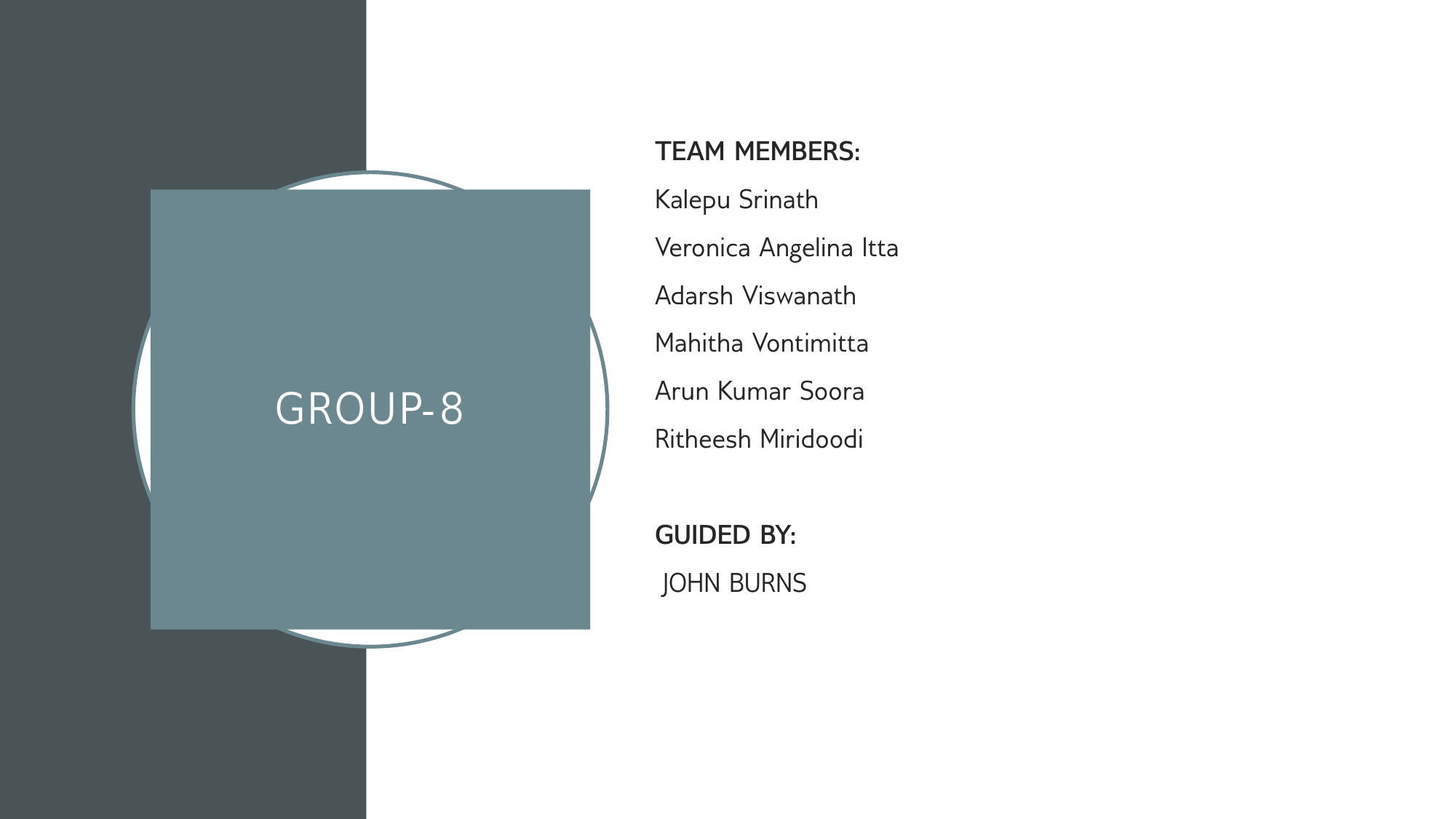

TEAM MEMBERS:
Kalepu Srinath
Veronica Angelina Itta
Adarsh Viswanath
Mahitha Vontimitta
Arun Kumar Soora
Ritheesh Miridoodi

GUIDED BY:
 JOHN BURNS

# GROUP-8